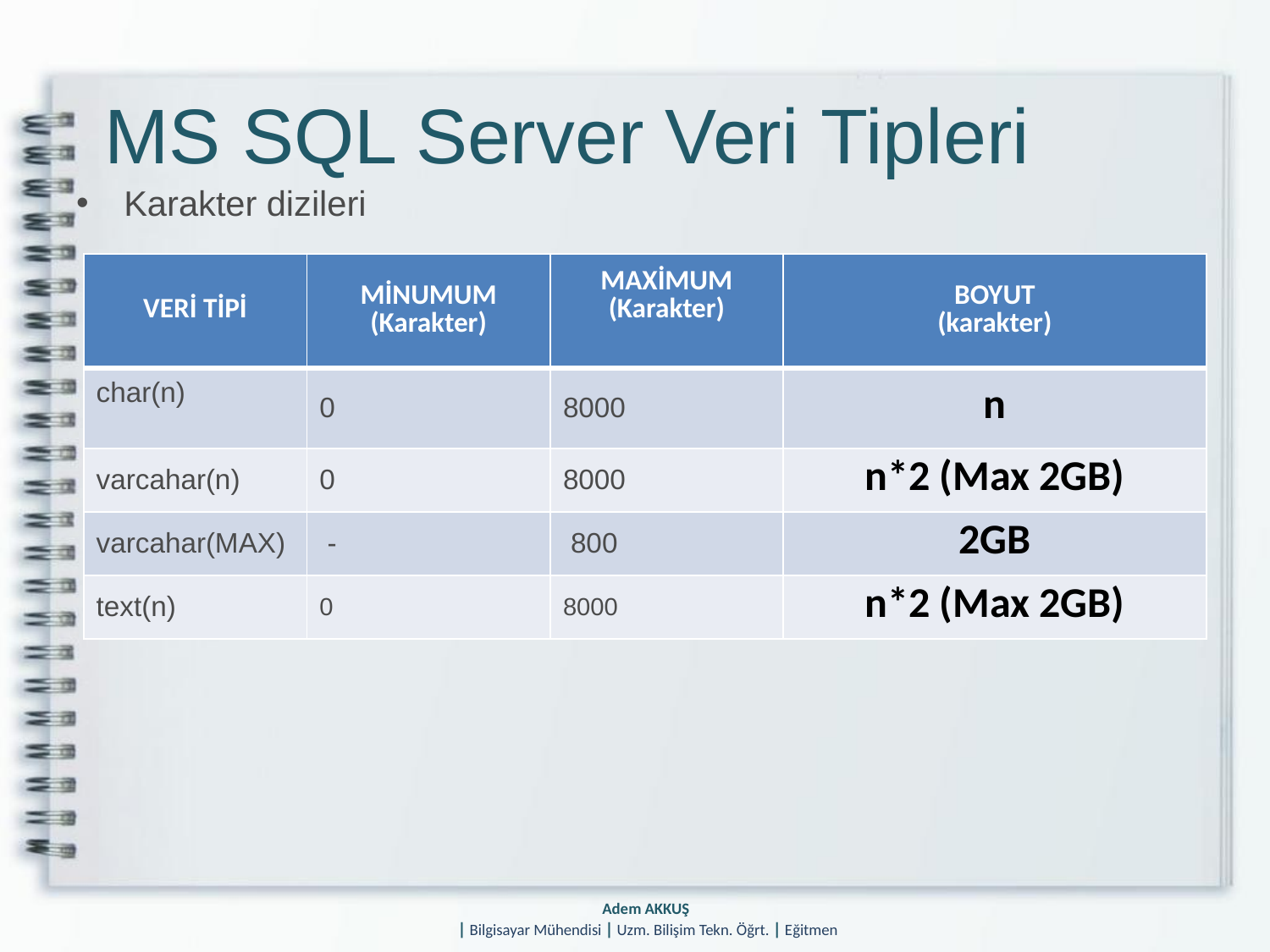

# MS SQL Server Veri Tipleri
Karakter dizileri

| VERİ TİPİ | MİNUMUM (Karakter) | MAXİMUM (Karakter) | BOYUT (karakter) |
| --- | --- | --- | --- |
| char(n) | 0 | 8000 | n |
| varcahar(n) | 0 | 8000 | n\*2 (Max 2GB) |
| varcahar(MAX) | - | 800 | 2GB |
| text(n) | 0 | 8000 | n\*2 (Max 2GB) |
Adem AKKUŞ
| Bilgisayar Mühendisi | Uzm. Bilişim Tekn. Öğrt. | Eğitmen